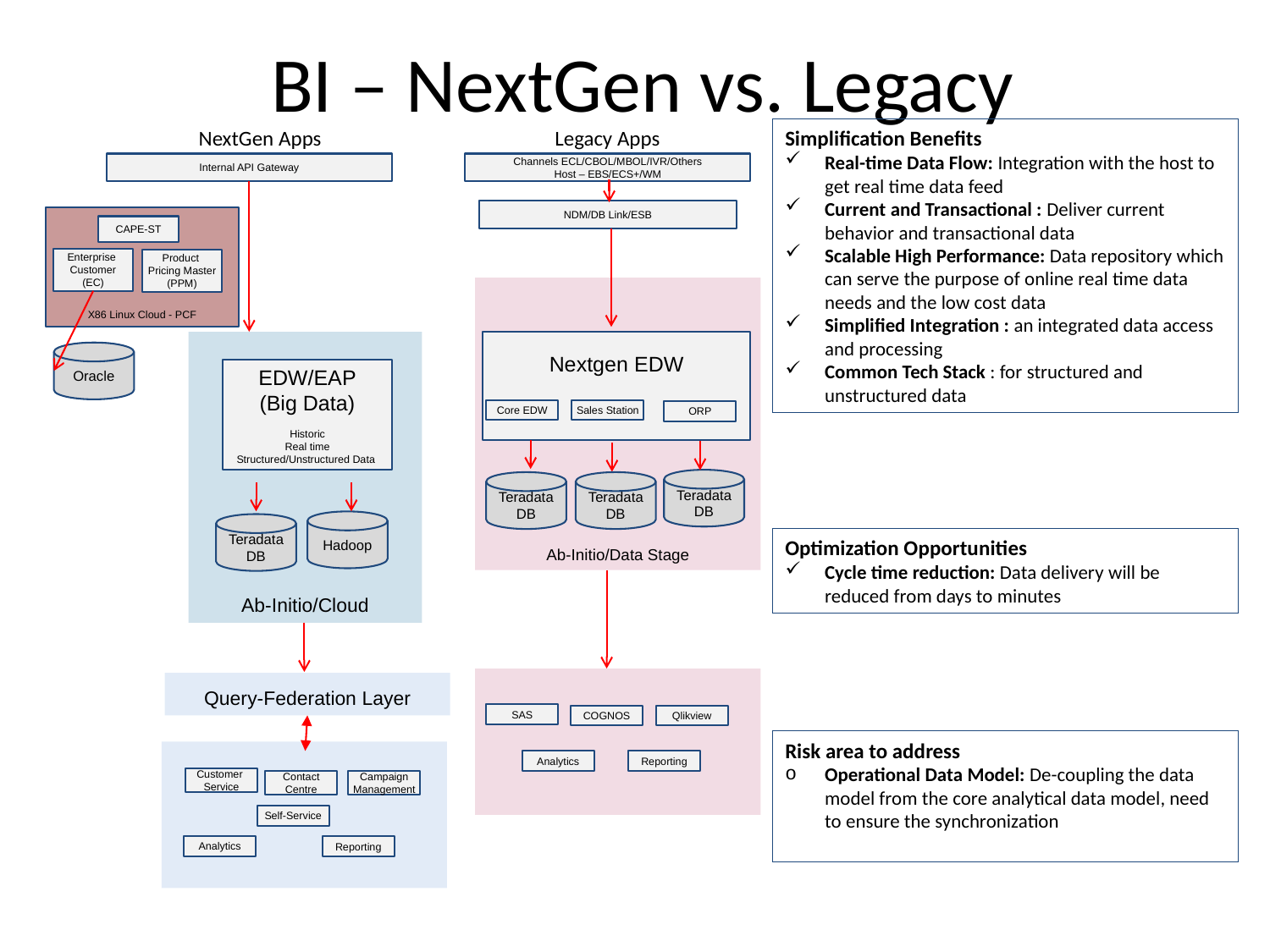

# BI – NextGen vs. Legacy
Legacy Apps
NextGen Apps
Simplification Benefits
Real-time Data Flow: Integration with the host to get real time data feed
Current and Transactional : Deliver current behavior and transactional data
Scalable High Performance: Data repository which can serve the purpose of online real time data needs and the low cost data
Simplified Integration : an integrated data access and processing
Common Tech Stack : for structured and unstructured data
Channels ECL/CBOL/MBOL/IVR/Others
Host – EBS/ECS+/WM
Internal API Gateway
NDM/DB Link/ESB
X86 Linux Cloud - PCF
CAPE-ST
Enterprise
Customer
(EC)
Product
Pricing Master
(PPM)
Ab-Initio/Data Stage
Ab-Initio/Cloud
Nextgen EDW

Oracle
EDW/EAP
(Big Data)

Historic
Real time
Structured/Unstructured Data
Core EDW
Sales Station
ORP
Teradata
DB
Teradata
DB
Teradata
DB
Hadoop
Teradata
DB
Optimization Opportunities
Cycle time reduction: Data delivery will be reduced from days to minutes

Query-Federation Layer
SAS
COGNOS
Qlikview
Risk area to address
Operational Data Model: De-coupling the data model from the core analytical data model, need to ensure the synchronization

Analytics
Reporting
Customer
Service
Contact
Centre
Campaign
Management
Self-Service
Analytics
Reporting